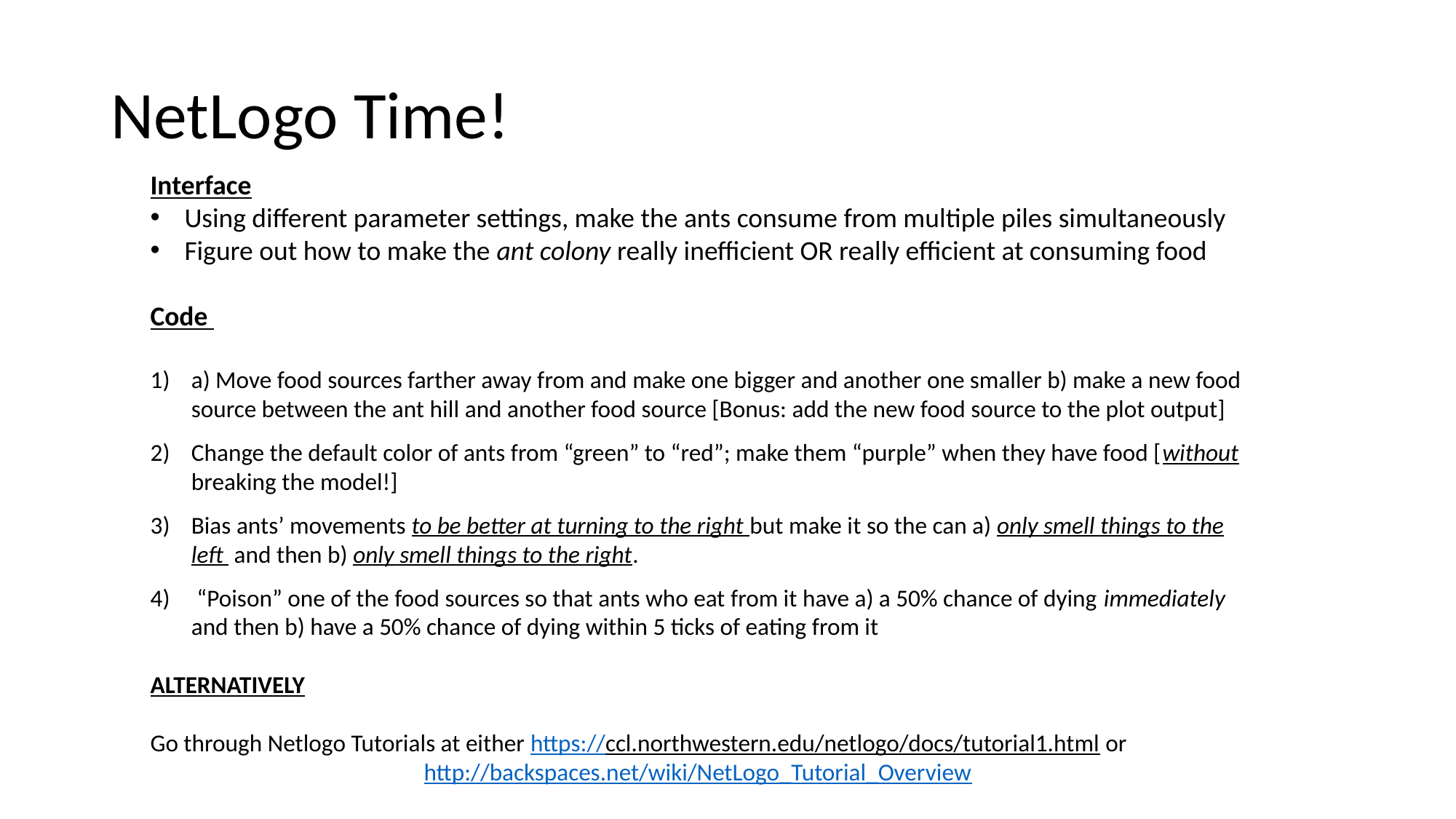

# NetLogo Time!
Interface
Using different parameter settings, make the ants consume from multiple piles simultaneously
Figure out how to make the ant colony really inefficient OR really efficient at consuming food

Code

a) Move food sources farther away from and make one bigger and another one smaller b) make a new food source between the ant hill and another food source [Bonus: add the new food source to the plot output]

Change the default color of ants from “green” to “red”; make them “purple” when they have food [without breaking the model!]

Bias ants’ movements to be better at turning to the right but make it so the can a) only smell things to the left  and then b) only smell things to the right.

 “Poison” one of the food sources so that ants who eat from it have a) a 50% chance of dying immediately and then b) have a 50% chance of dying within 5 ticks of eating from it

ALTERNATIVELY

Go through Netlogo Tutorials at either https://ccl.northwestern.edu/netlogo/docs/tutorial1.html or
http://backspaces.net/wiki/NetLogo_Tutorial_Overview